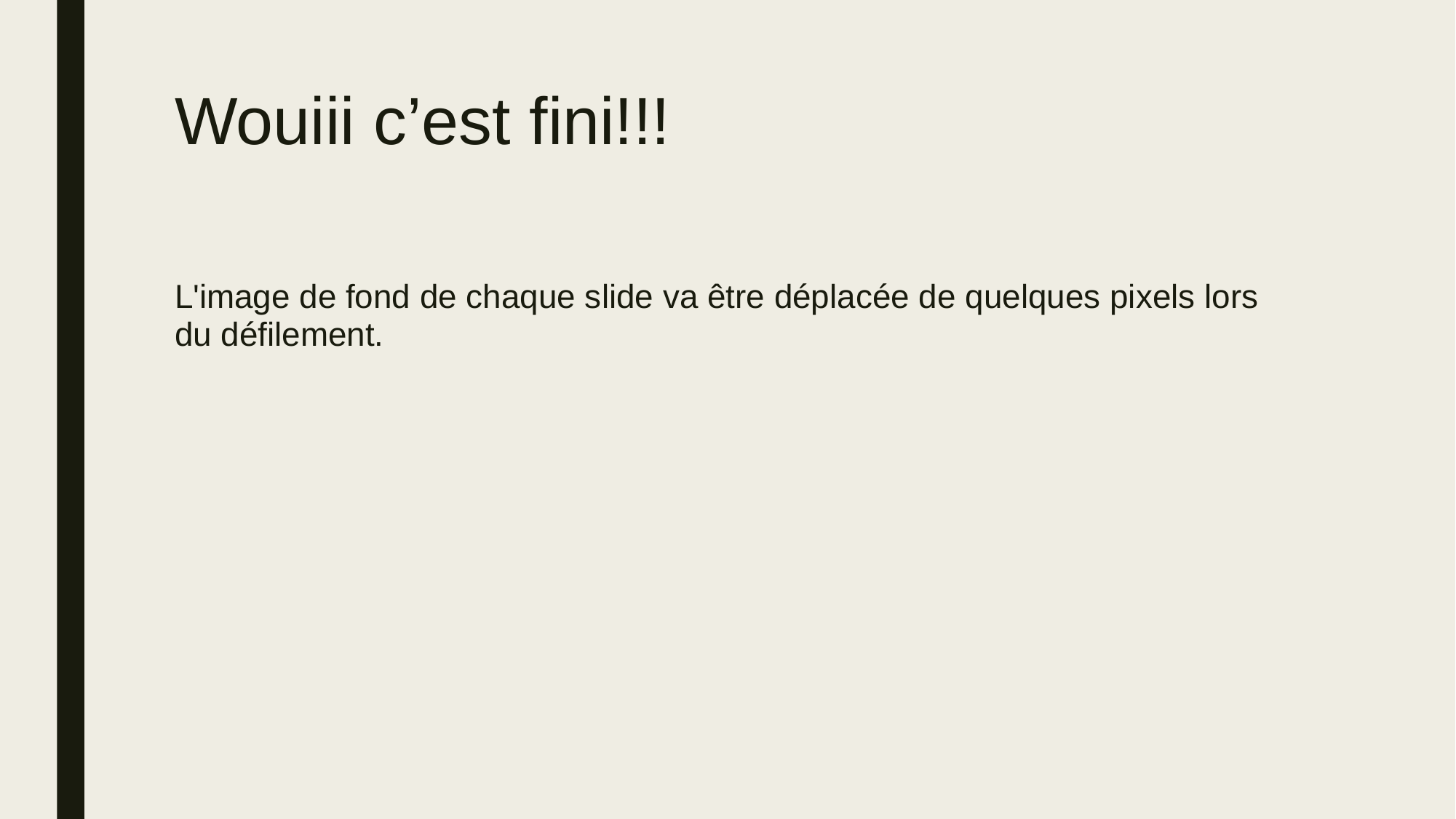

# Wouiii c’est fini!!!
L'image de fond de chaque slide va être déplacée de quelques pixels lors du défilement.